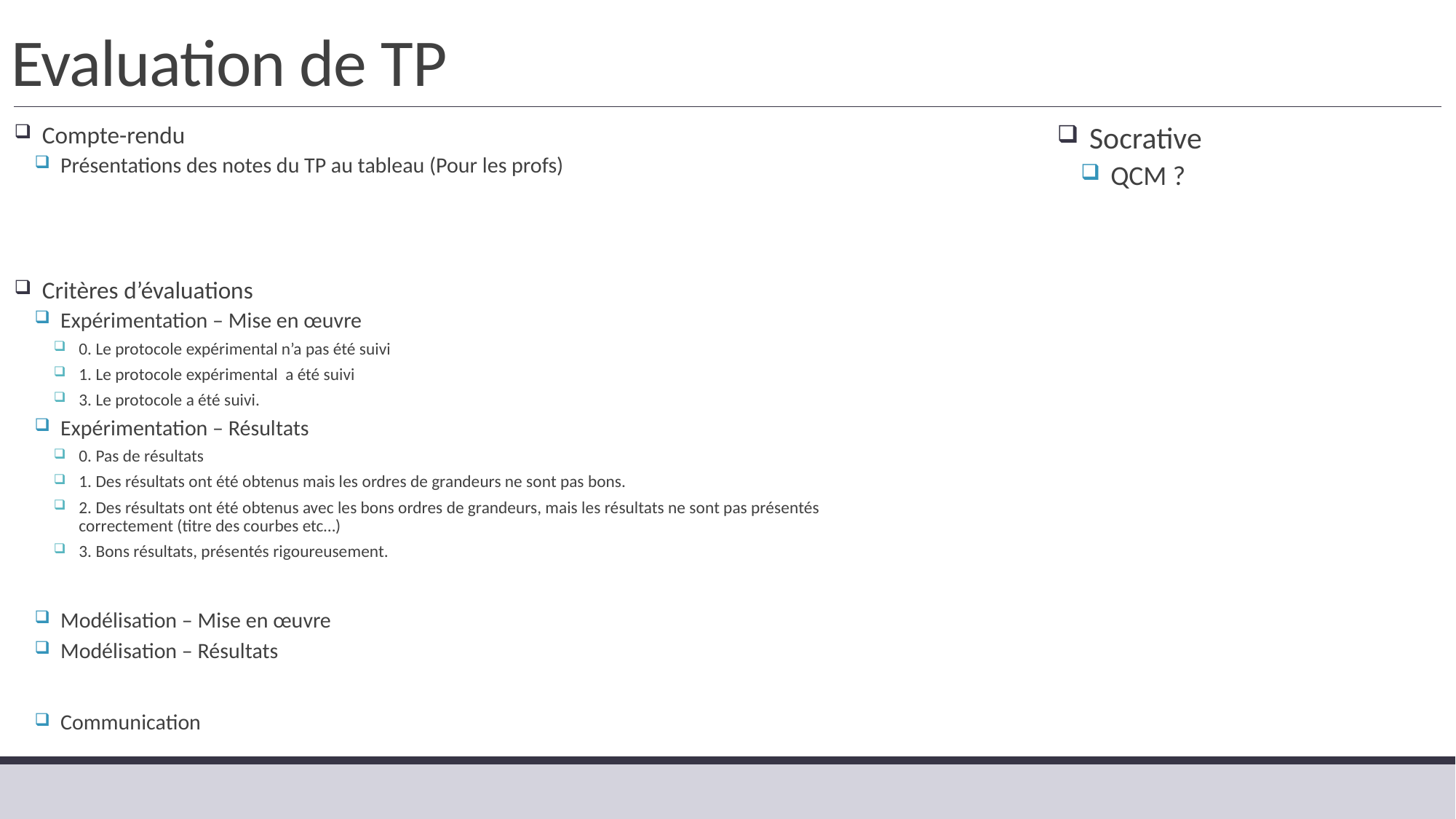

# Evaluation de TP
Compte-rendu
Présentations des notes du TP au tableau (Pour les profs)

Critères d’évaluations
Expérimentation – Mise en œuvre
0. Le protocole expérimental n’a pas été suivi
1. Le protocole expérimental  a été suivi
3. Le protocole a été suivi.
Expérimentation – Résultats
0. Pas de résultats
1. Des résultats ont été obtenus mais les ordres de grandeurs ne sont pas bons.
2. Des résultats ont été obtenus avec les bons ordres de grandeurs, mais les résultats ne sont pas présentés correctement (titre des courbes etc…)
3. Bons résultats, présentés rigoureusement.

Modélisation – Mise en œuvre
Modélisation – Résultats

Communication

Socrative
QCM ?